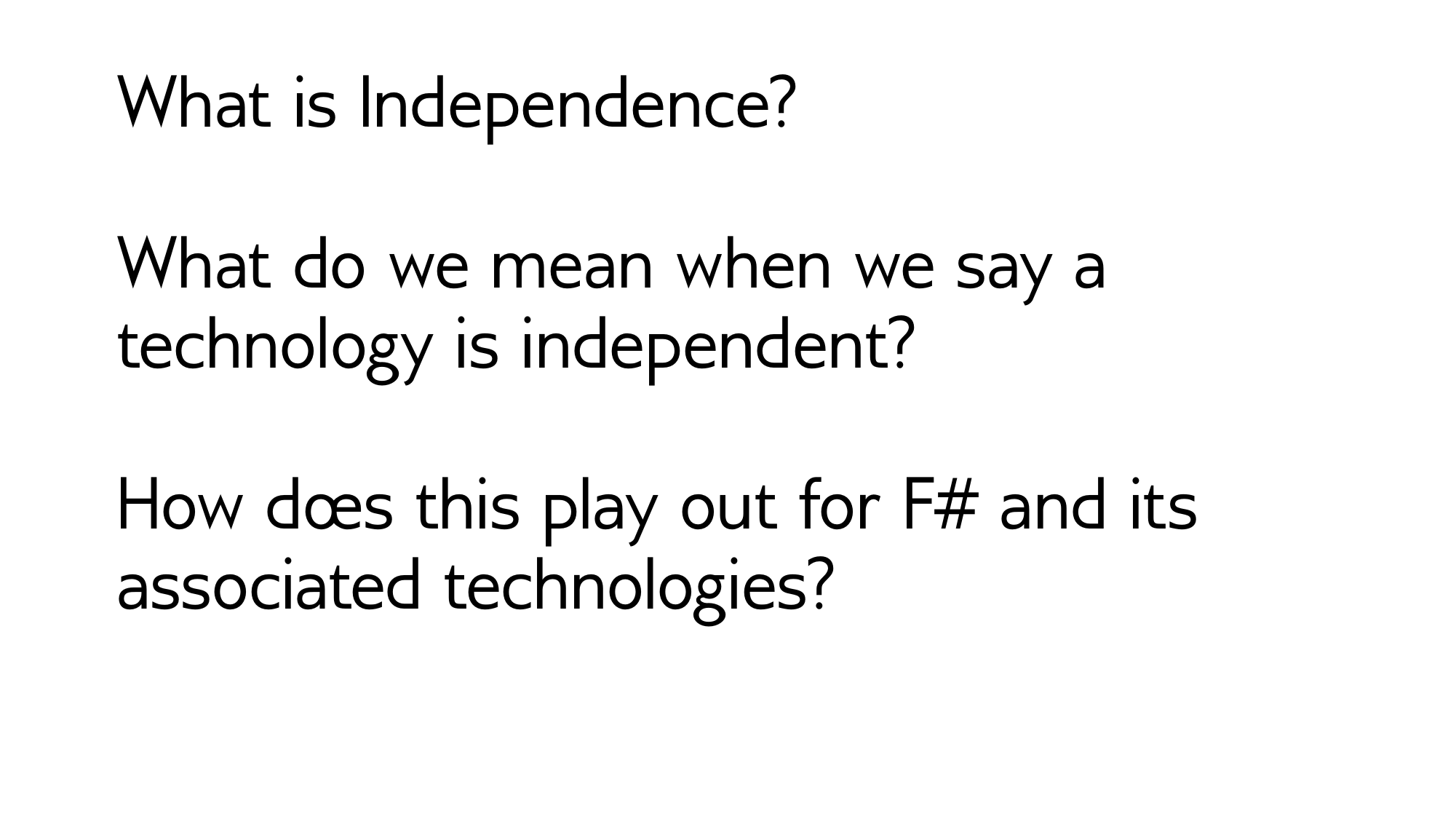

# What is Independence? What do we mean when we say a technology is independent? How does this play out for F# and its associated technologies?